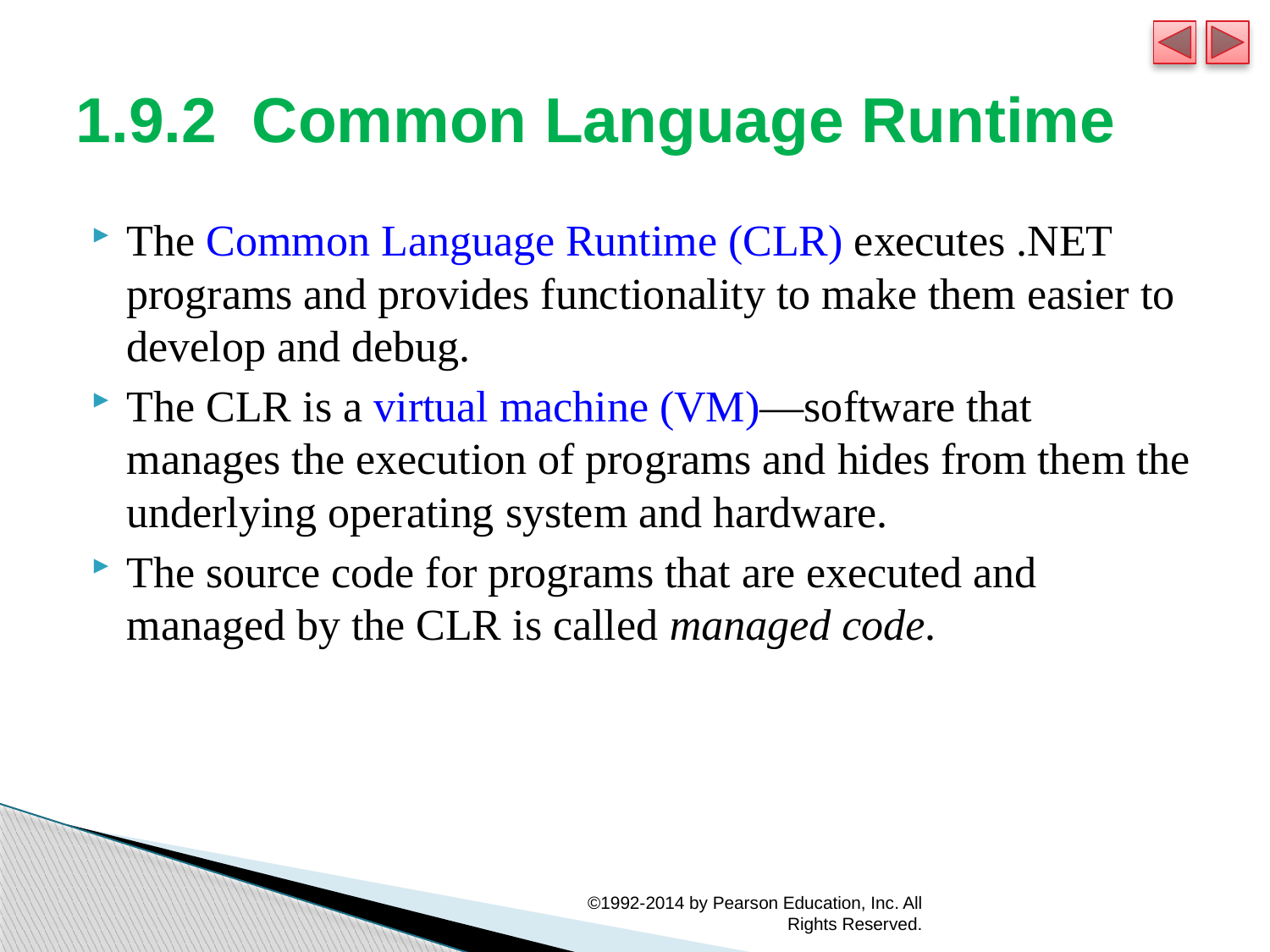

# 1.9.2  Common Language Runtime
The Common Language Runtime (CLR) executes .NET programs and provides functionality to make them easier to develop and debug.
The CLR is a virtual machine (VM)—software that manages the execution of programs and hides from them the underlying operating system and hardware.
The source code for programs that are executed and managed by the CLR is called managed code.
©1992-2014 by Pearson Education, Inc. All Rights Reserved.